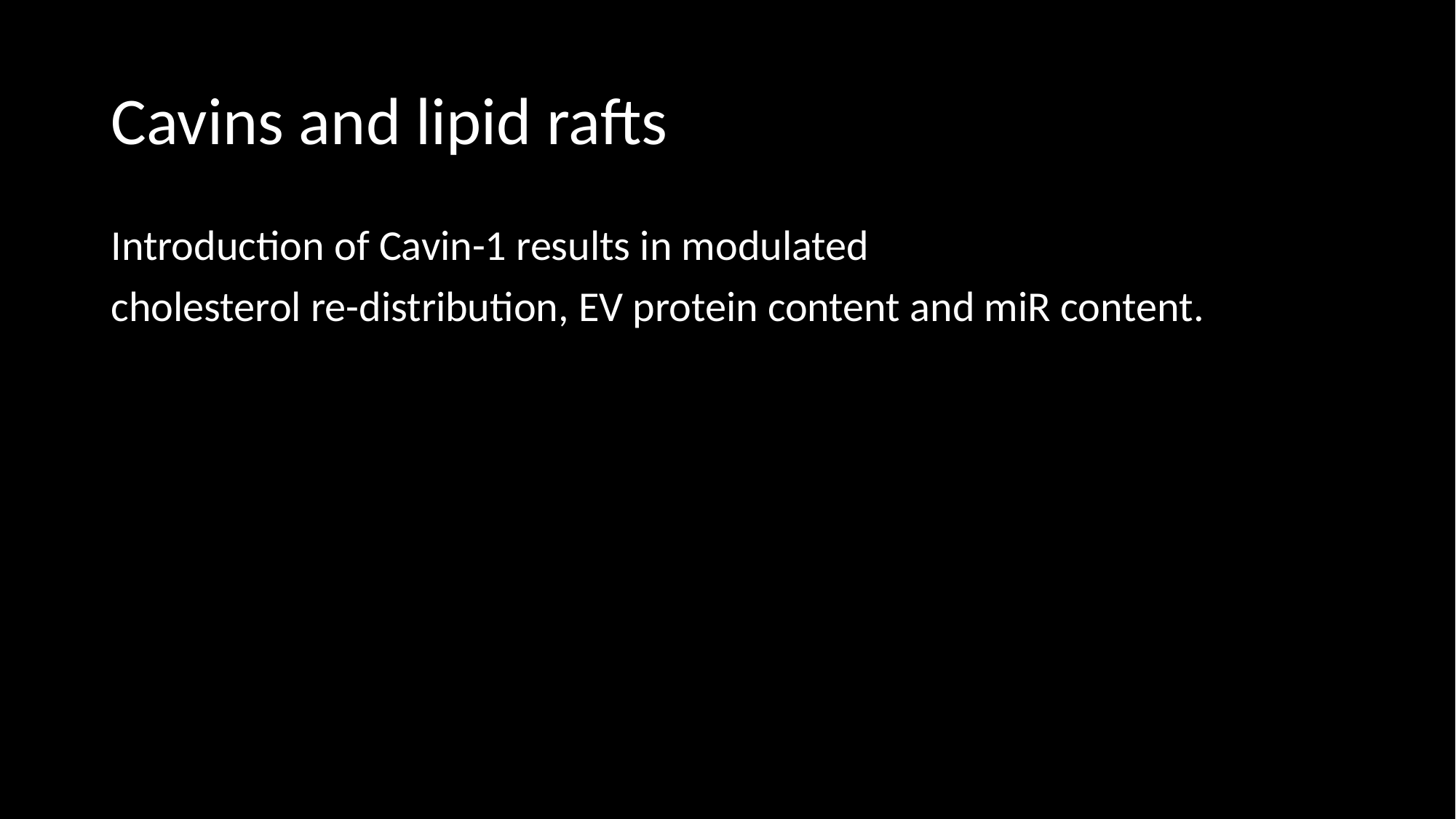

# Cavins and lipid rafts
Introduction of Cavin-1 results in modulated
cholesterol re-distribution, EV protein content and miR content.